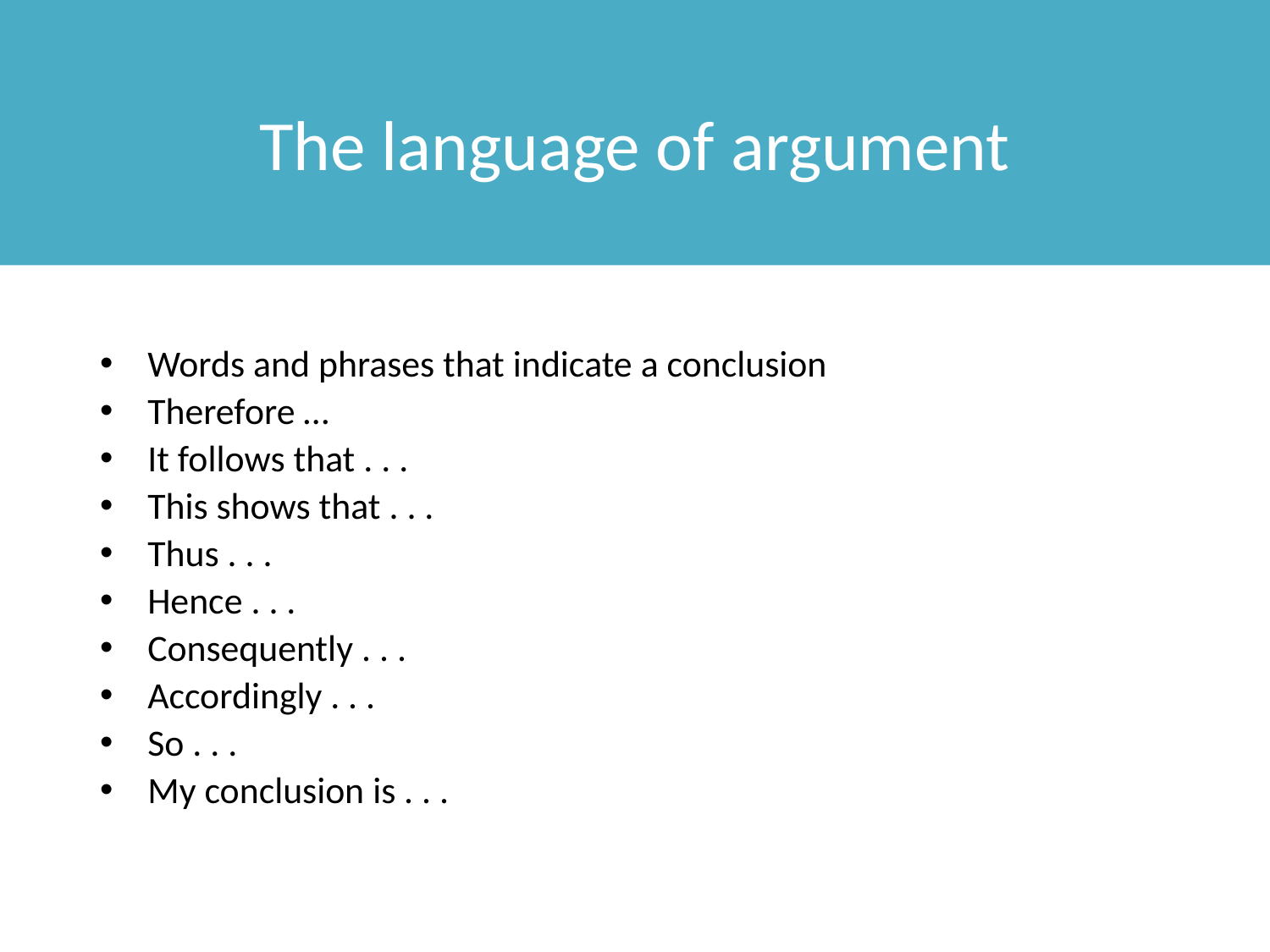

# The language of argument
Words and phrases that indicate a conclusion
Therefore …
It follows that . . .
This shows that . . .
Thus . . .
Hence . . .
Consequently . . .
Accordingly . . .
So . . .
My conclusion is . . .